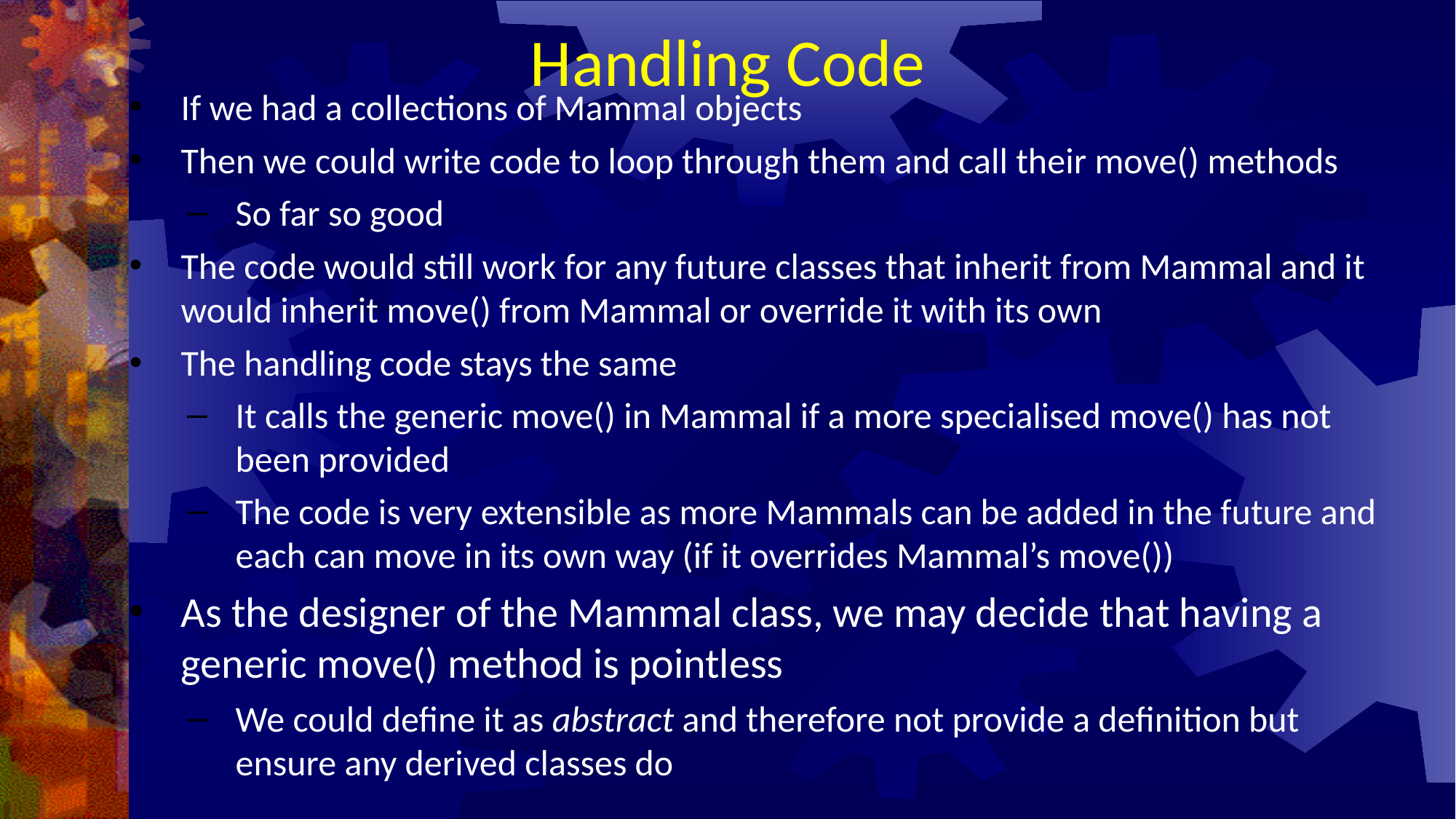

# Handling Code
If we had a collections of Mammal objects
Then we could write code to loop through them and call their move() methods
So far so good
The code would still work for any future classes that inherit from Mammal and it would inherit move() from Mammal or override it with its own
The handling code stays the same
It calls the generic move() in Mammal if a more specialised move() has not been provided
The code is very extensible as more Mammals can be added in the future and each can move in its own way (if it overrides Mammal’s move())
As the designer of the Mammal class, we may decide that having a generic move() method is pointless
We could define it as abstract and therefore not provide a definition but ensure any derived classes do